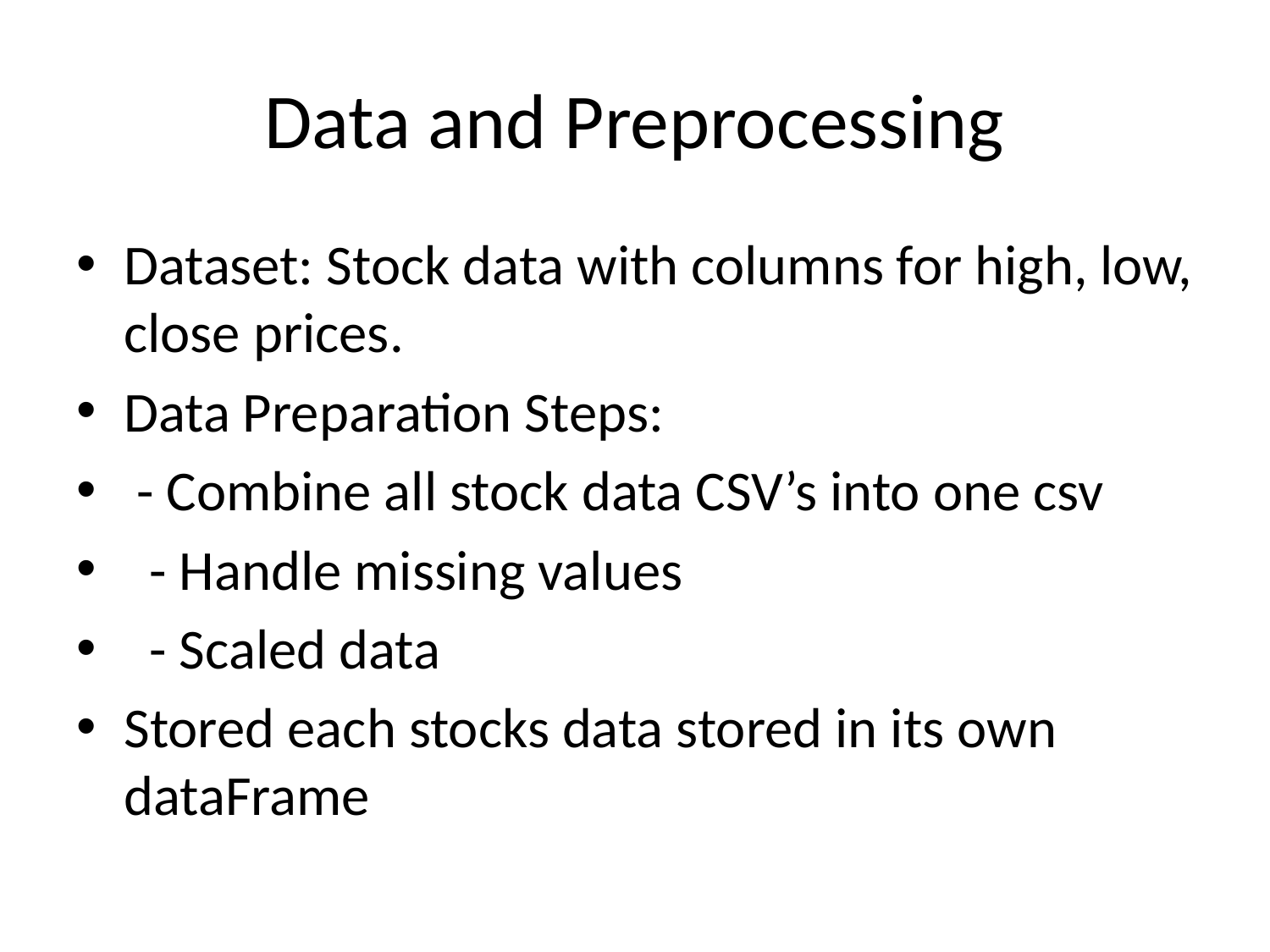

# Data and Preprocessing
Dataset: Stock data with columns for high, low, close prices.
Data Preparation Steps:
 - Combine all stock data CSV’s into one csv
  - Handle missing values
  - Scaled data
Stored each stocks data stored in its own dataFrame